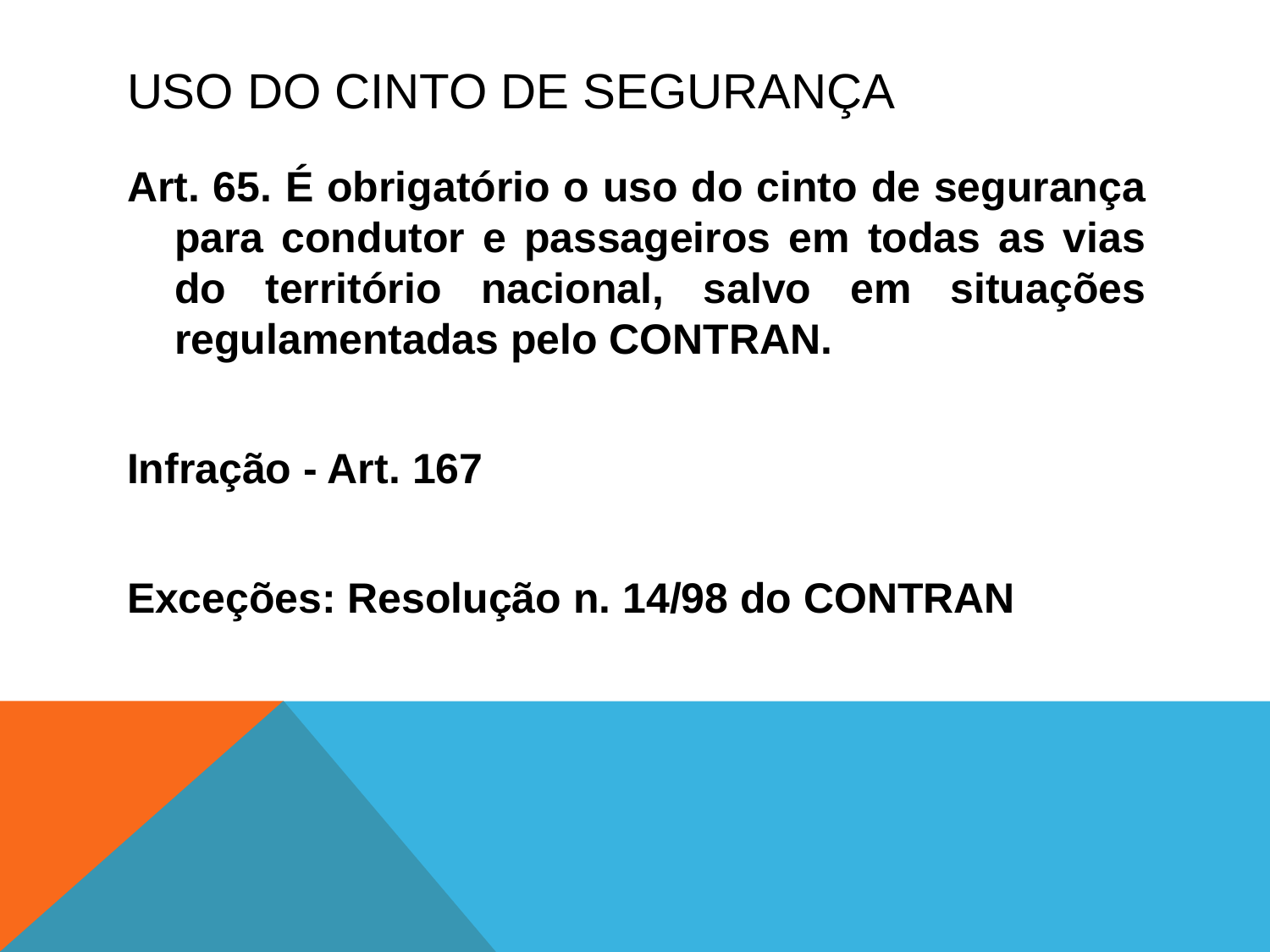

# USO DO CINTO DE SEGURANÇA
Art. 65. É obrigatório o uso do cinto de segurança para condutor e passageiros em todas as vias do território nacional, salvo em situações regulamentadas pelo CONTRAN.

Infração - Art. 167

Exceções: Resolução n. 14/98 do CONTRAN